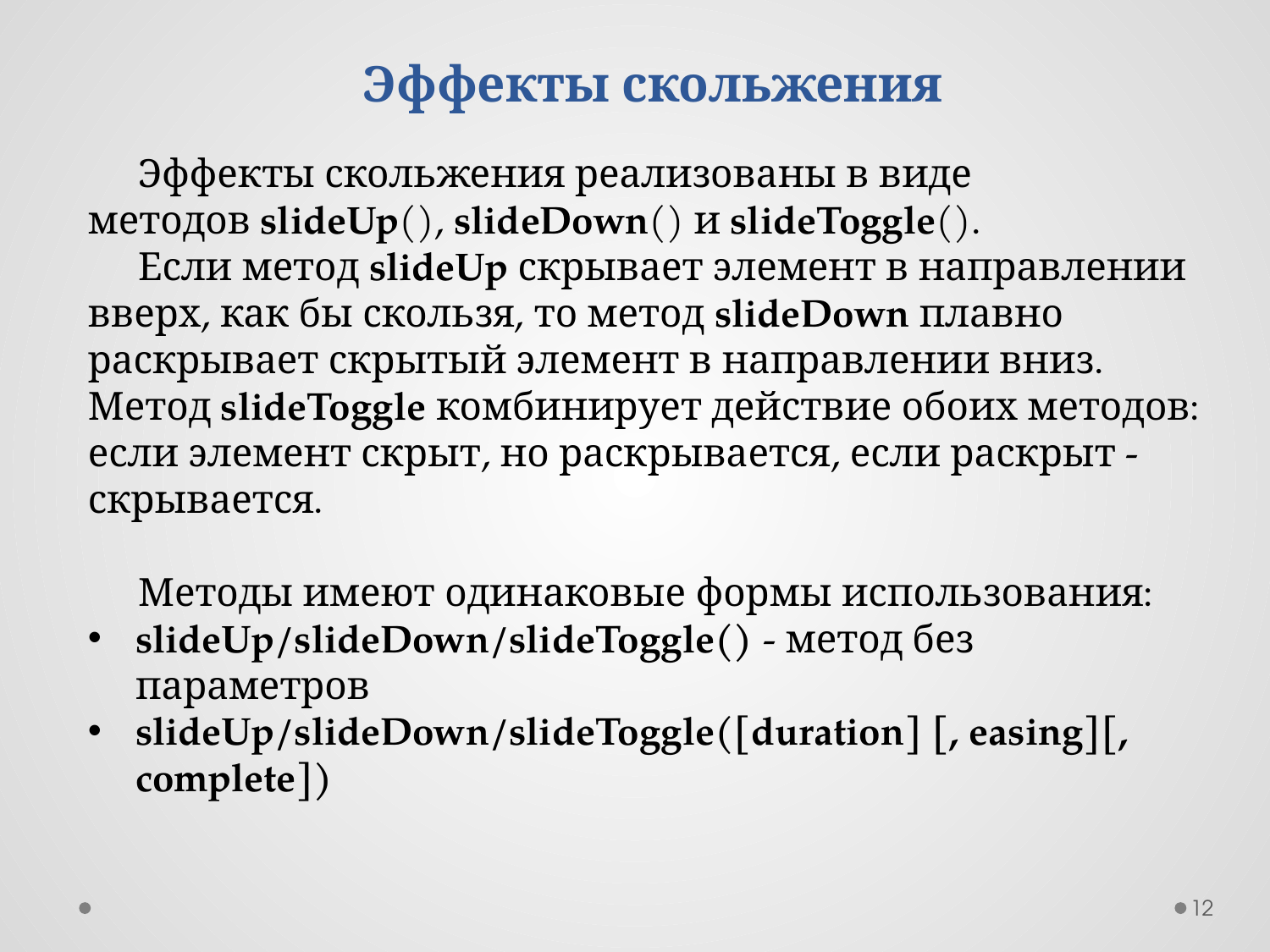

Эффекты скольжения
Эффекты скольжения реализованы в виде методов slideUp(), slideDown() и slideToggle().
Если метод slideUp скрывает элемент в направлении вверх, как бы скользя, то метод slideDown плавно раскрывает скрытый элемент в направлении вниз. Метод slideToggle комбинирует действие обоих методов: если элемент скрыт, но раскрывается, если раскрыт - скрывается.

Методы имеют одинаковые формы использования:
slideUp/slideDown/slideToggle() - метод без параметров
slideUp/slideDown/slideToggle([duration] [, easing][, complete])
12